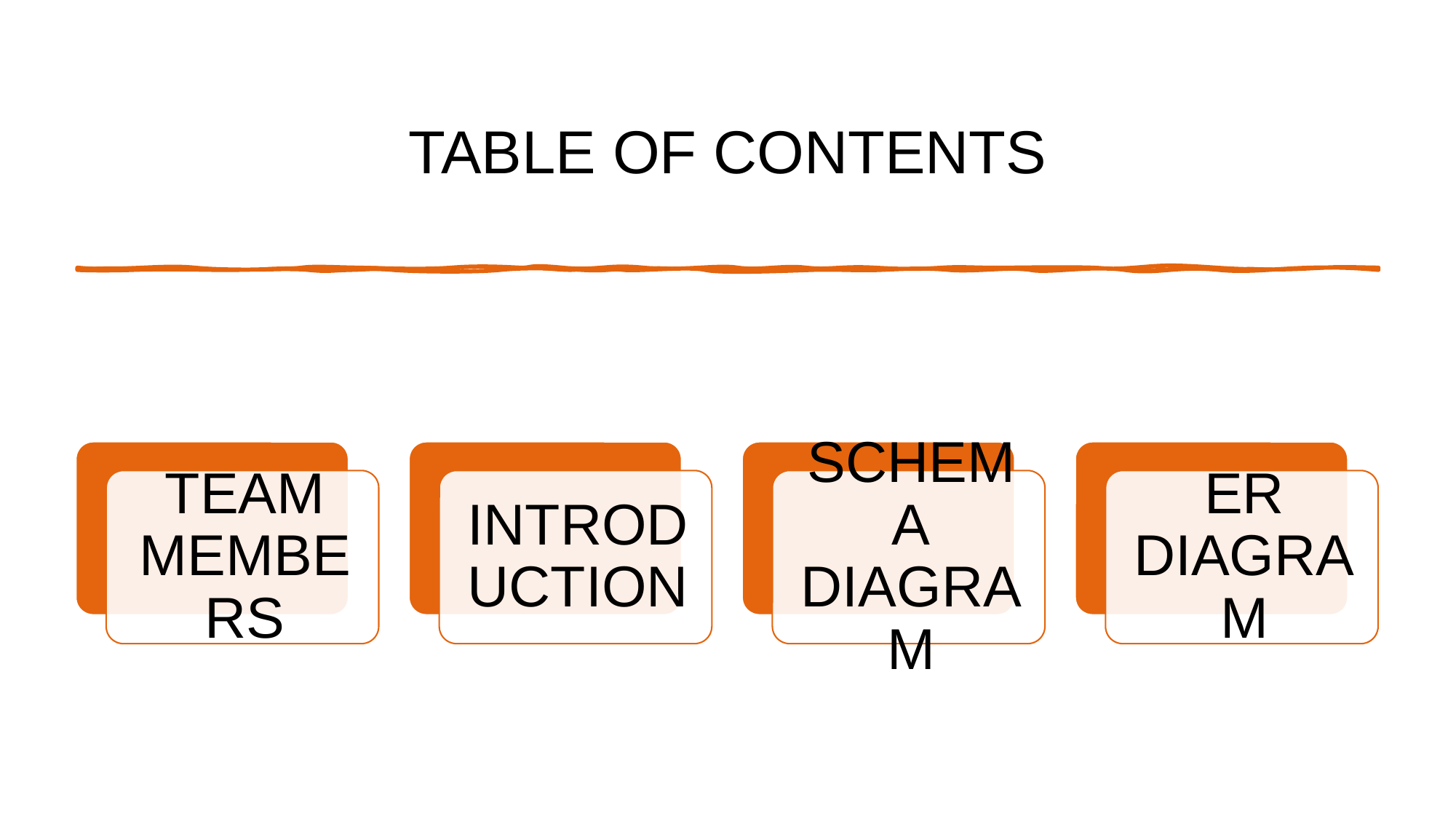

# TABLE OF CONTENTS

TEAM MEMBERS
INTRODUCTION
SCHEMA DIAGRAM
ER DIAGRAM